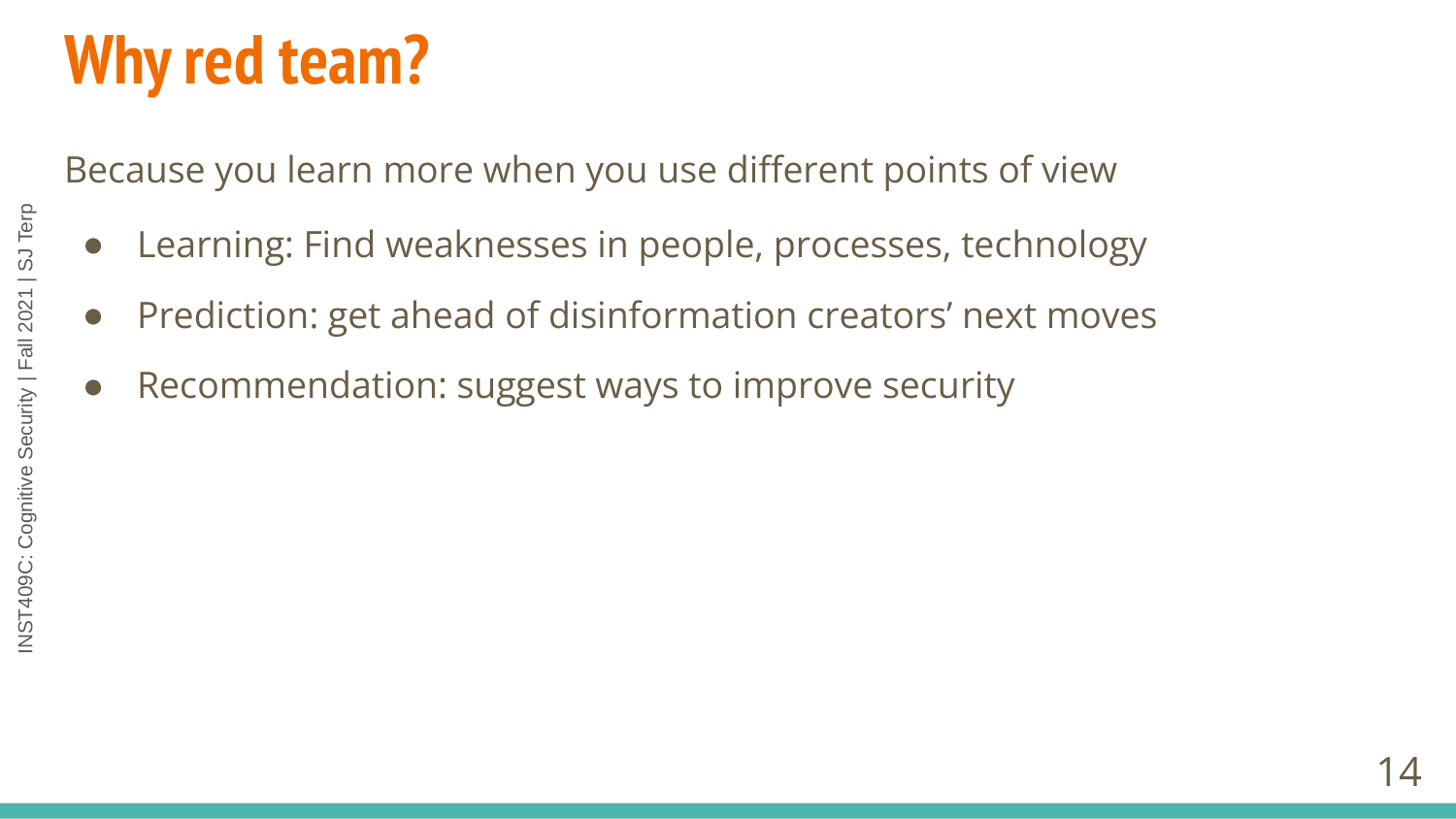

# Why red team?
Because you learn more when you use different points of view
Learning: Find weaknesses in people, processes, technology
Prediction: get ahead of disinformation creators’ next moves
Recommendation: suggest ways to improve security

14